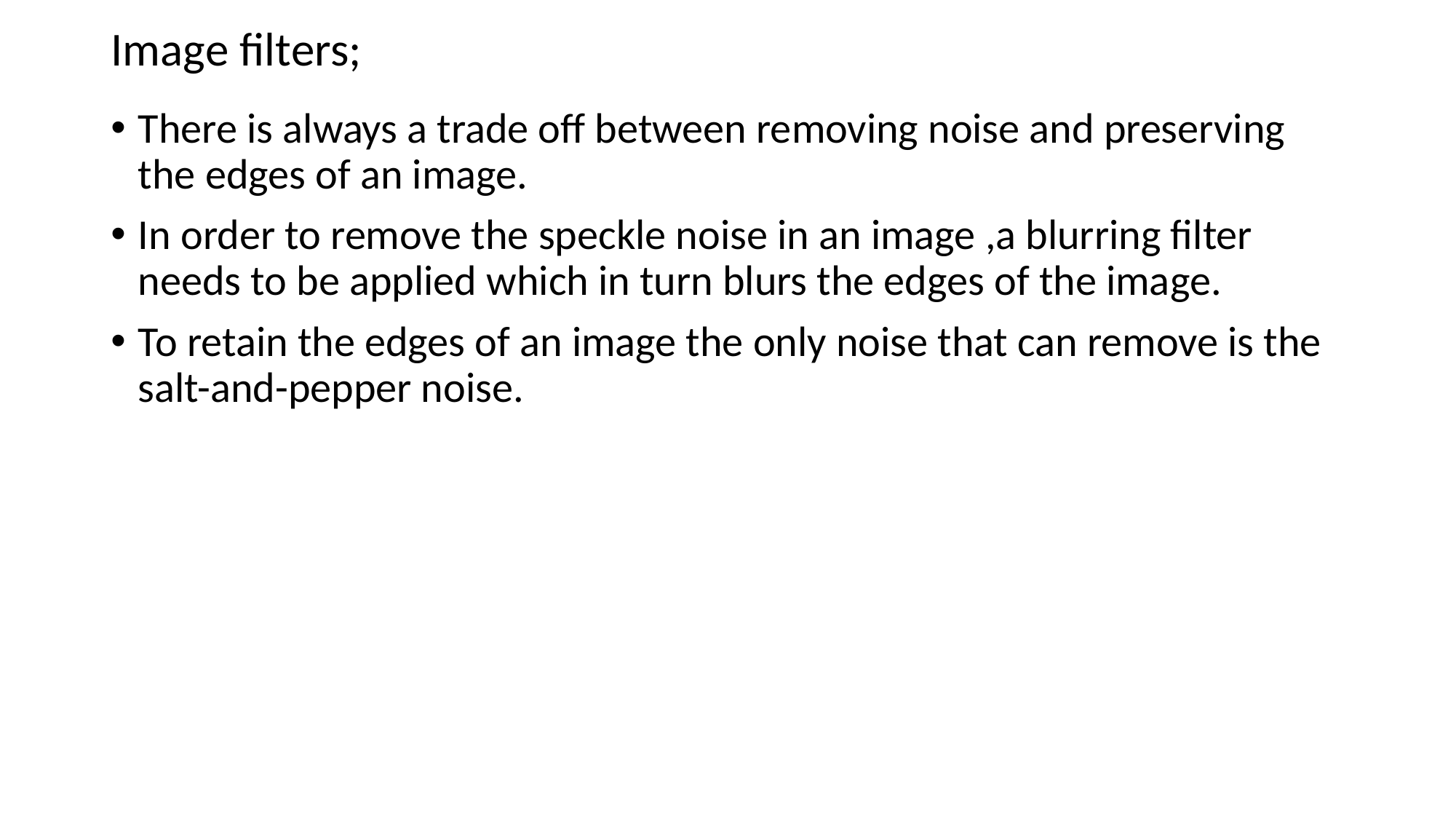

# Image filters;
There is always a trade off between removing noise and preserving the edges of an image.
In order to remove the speckle noise in an image ,a blurring filter needs to be applied which in turn blurs the edges of the image.
To retain the edges of an image the only noise that can remove is the salt-and-pepper noise.